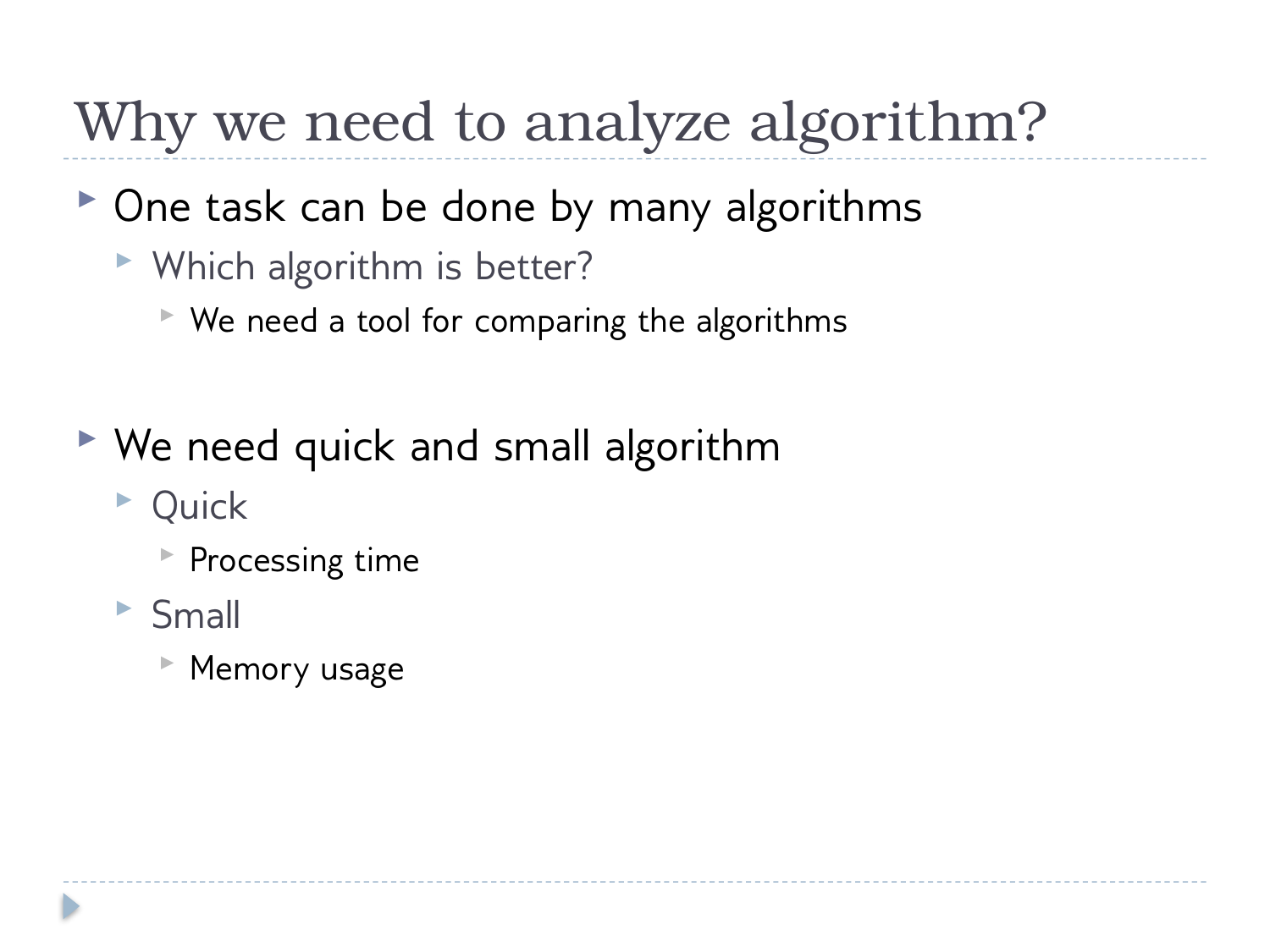

# Why we need to analyze algorithm?
One task can be done by many algorithms
Which algorithm is better?
We need a tool for comparing the algorithms

We need quick and small algorithm
Quick
Processing time
Small
Memory usage